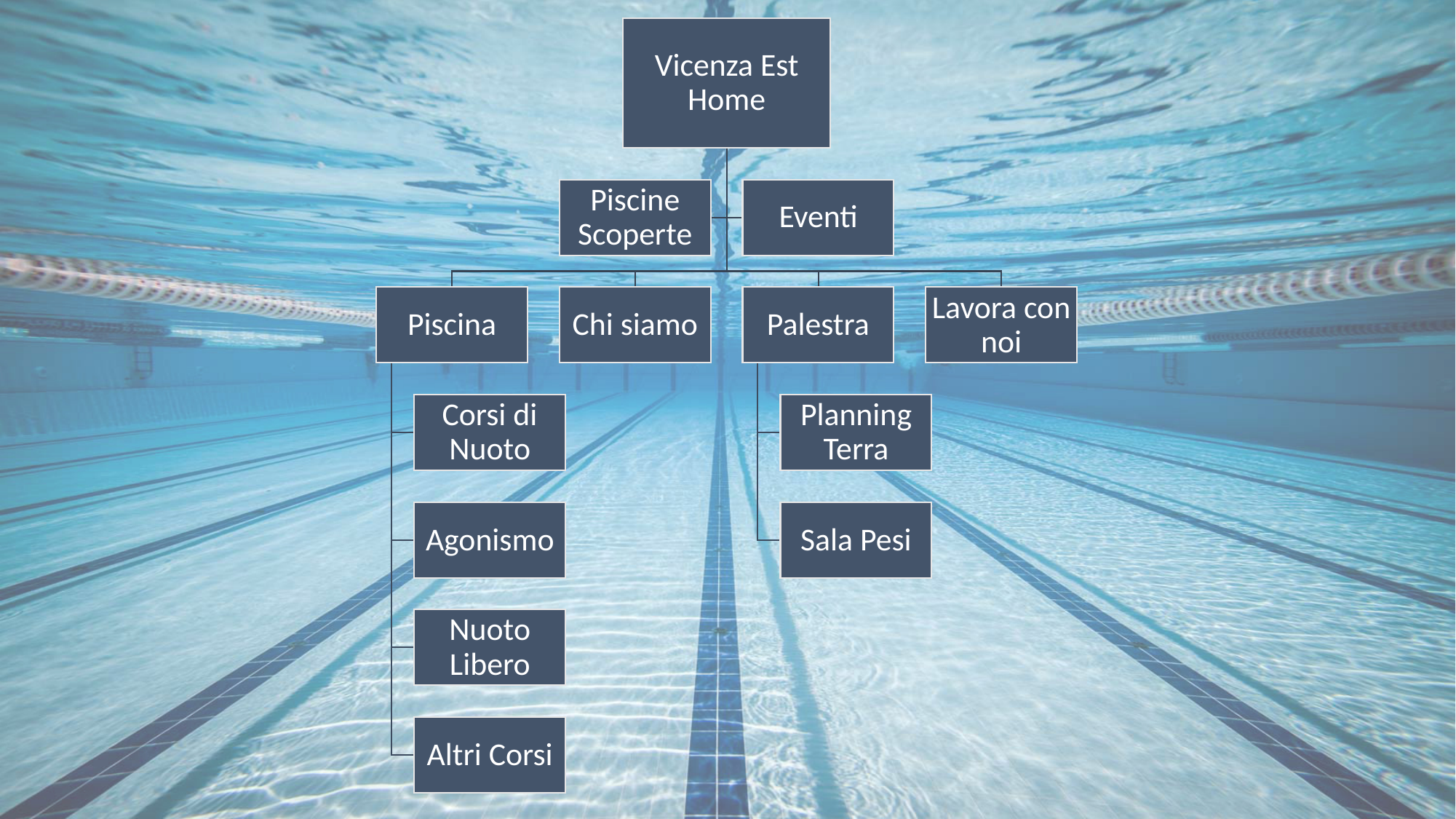

Vicenza Est Home
Piscina
Corsi di Nuoto
Agonismo
Nuoto Libero
Altri Corsi
Chi siamo
Palestra
Planning Terra
Sala Pesi
Lavora con noi
Piscine Scoperte
Eventi